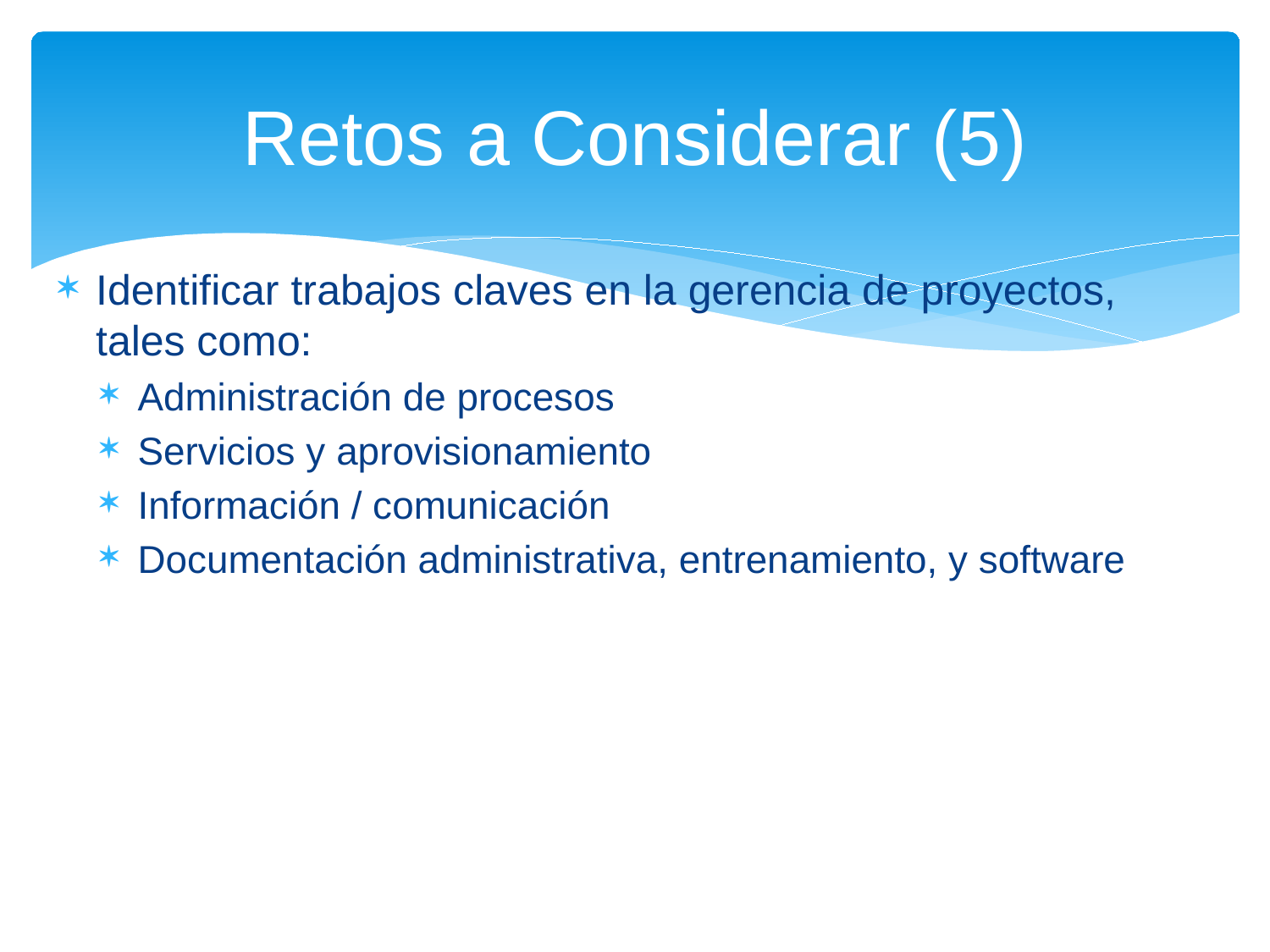

# Retos a Considerar (5)
Identificar trabajos claves en la gerencia de proyectos, tales como:
Administración de procesos
Servicios y aprovisionamiento
Información / comunicación
Documentación administrativa, entrenamiento, y software